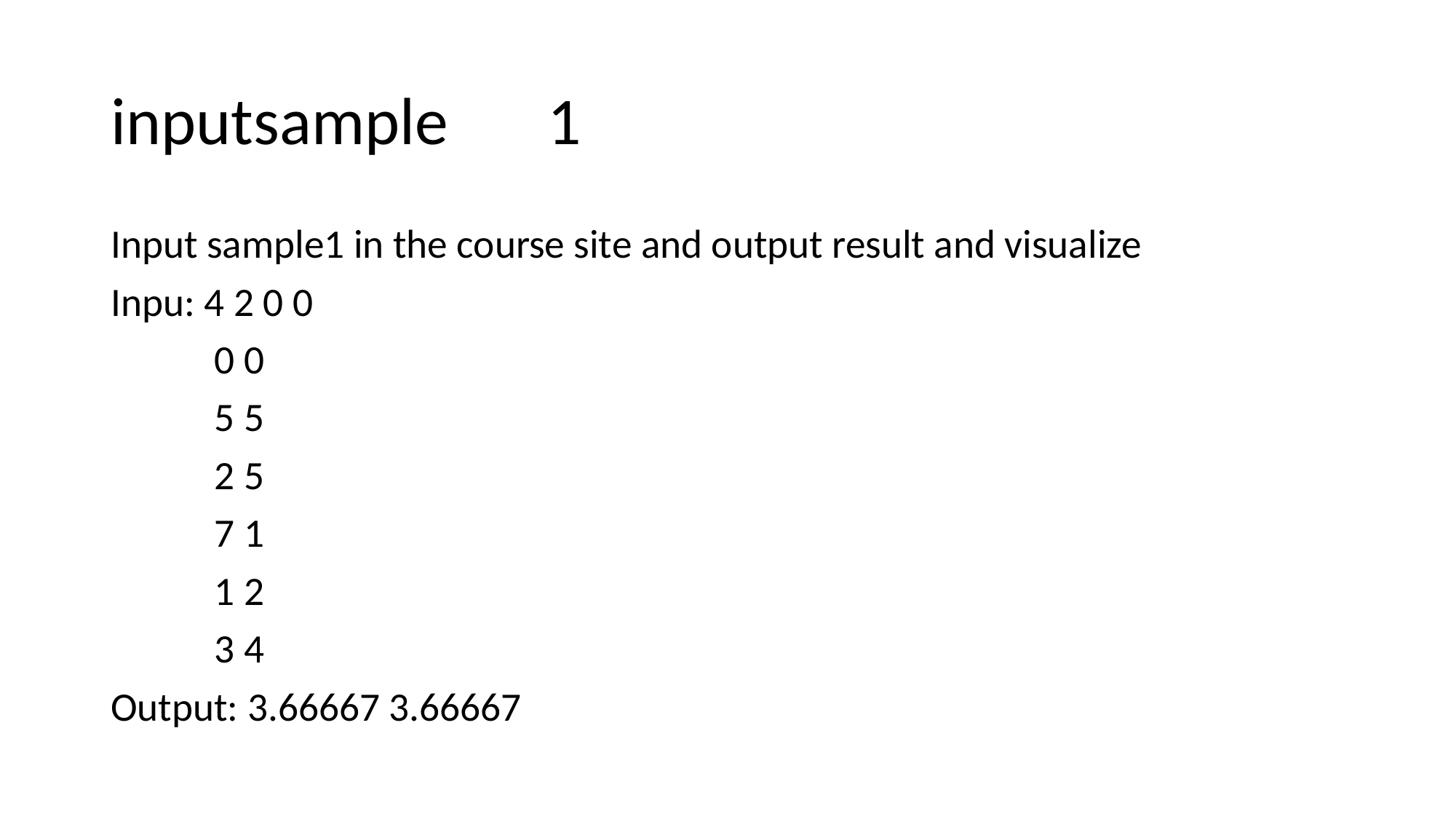

# inputsample　1
Input sample1 in the course site and output result and visualize
Inpu: 4 2 0 0
	0 0
	5 5
	2 5
	7 1
	1 2
	3 4
Output: 3.66667 3.66667